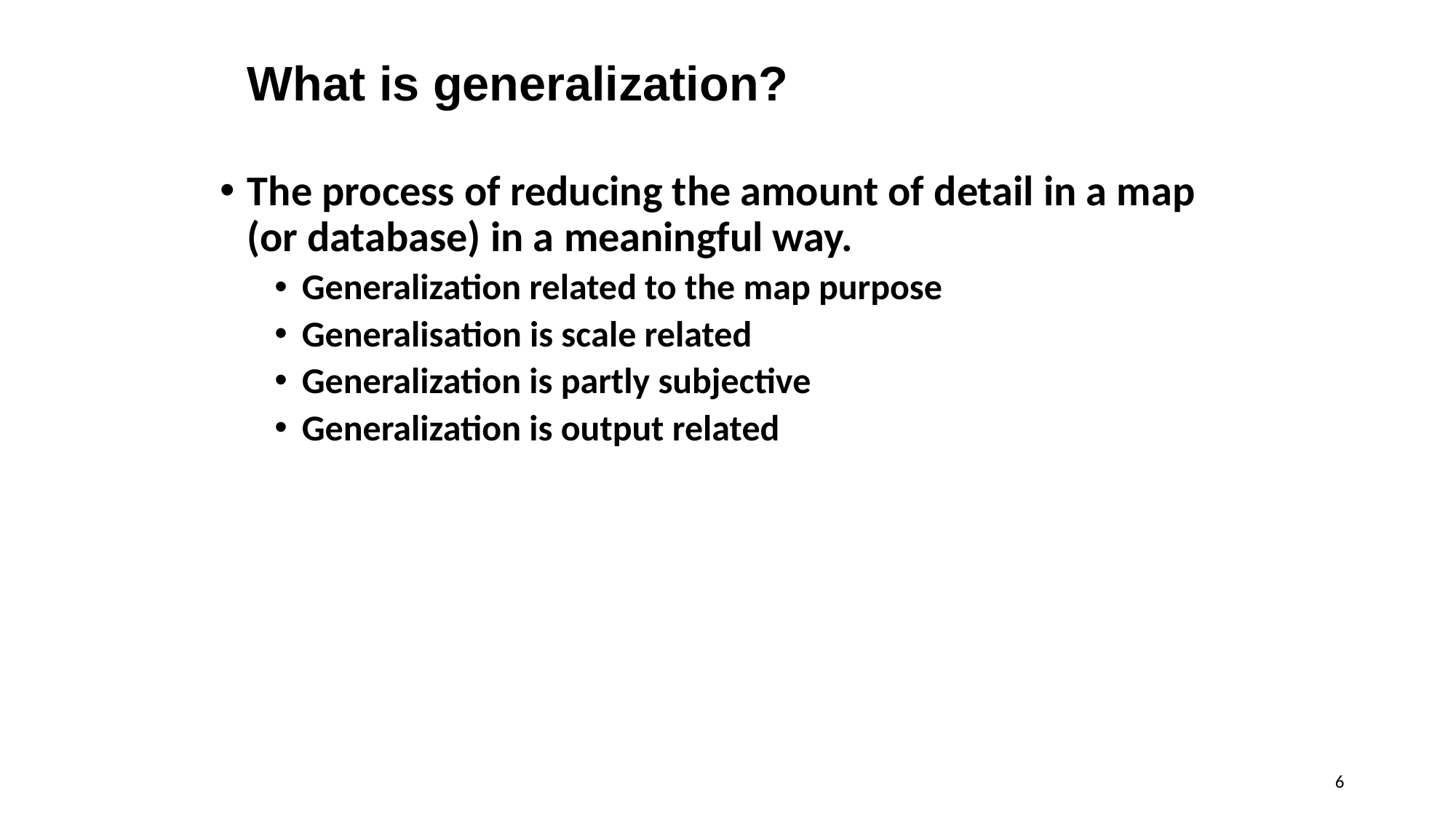

# What is generalization?
The process of reducing the amount of detail in a map (or database) in a meaningful way.
Generalization related to the map purpose
Generalisation is scale related
Generalization is partly subjective
Generalization is output related

6